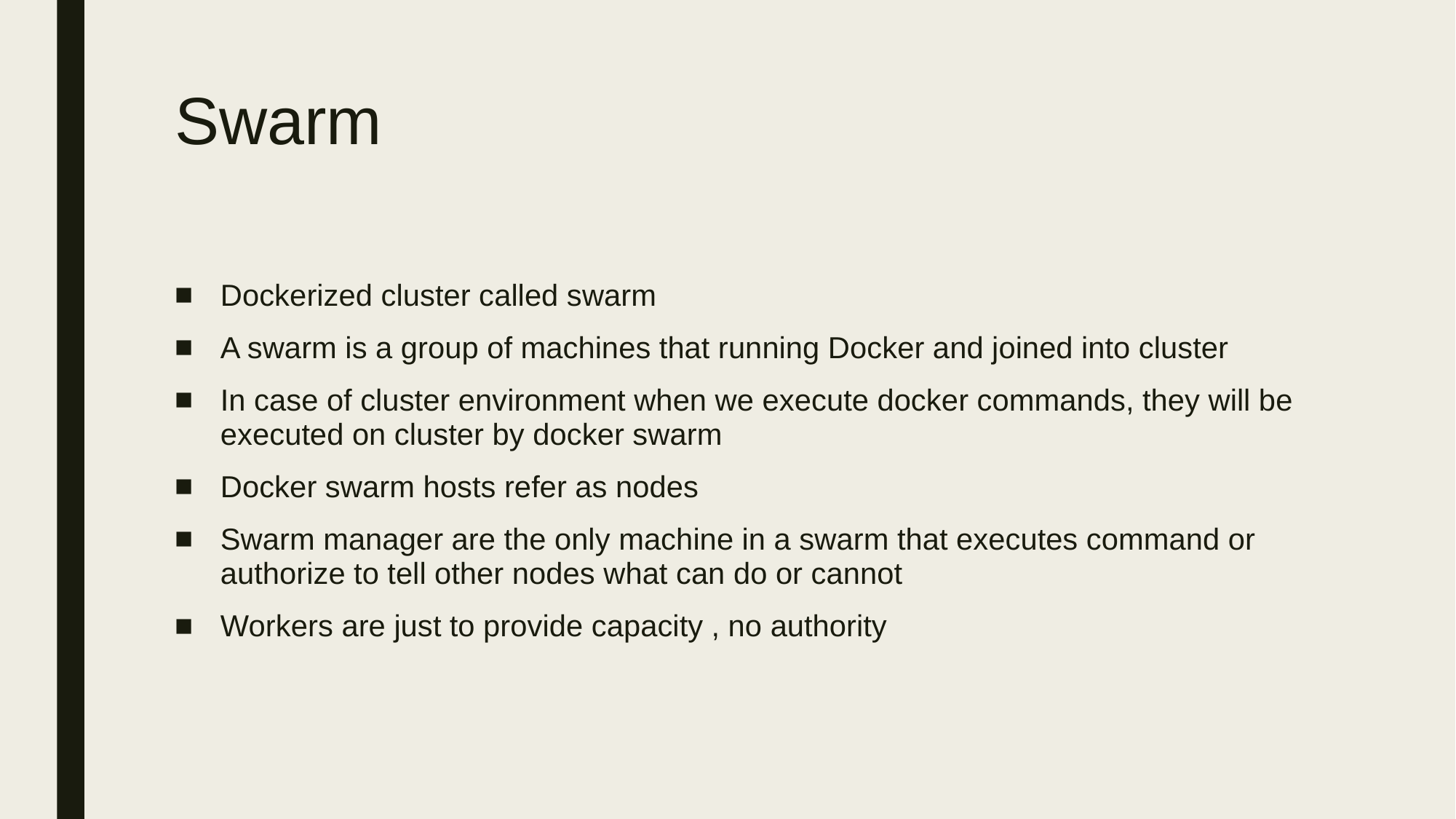

# Swarm
Dockerized cluster called swarm
A swarm is a group of machines that running Docker and joined into cluster
In case of cluster environment when we execute docker commands, they will be executed on cluster by docker swarm
Docker swarm hosts refer as nodes
Swarm manager are the only machine in a swarm that executes command or authorize to tell other nodes what can do or cannot
Workers are just to provide capacity , no authority